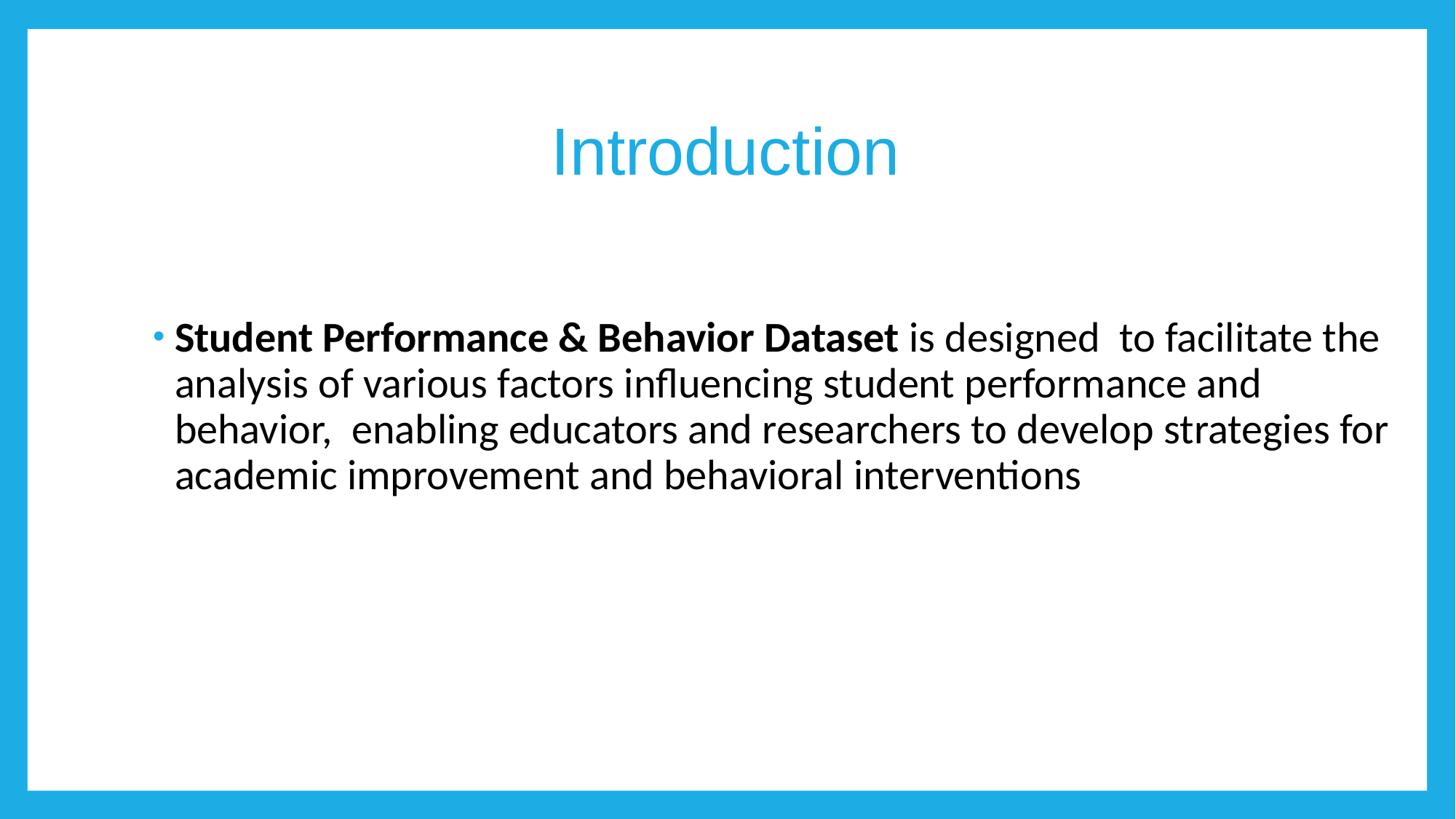

# Introduction
Student Performance & Behavior Dataset is designed  to facilitate the analysis of various factors influencing student performance and behavior,  enabling educators and researchers to develop strategies for academic improvement and behavioral interventions